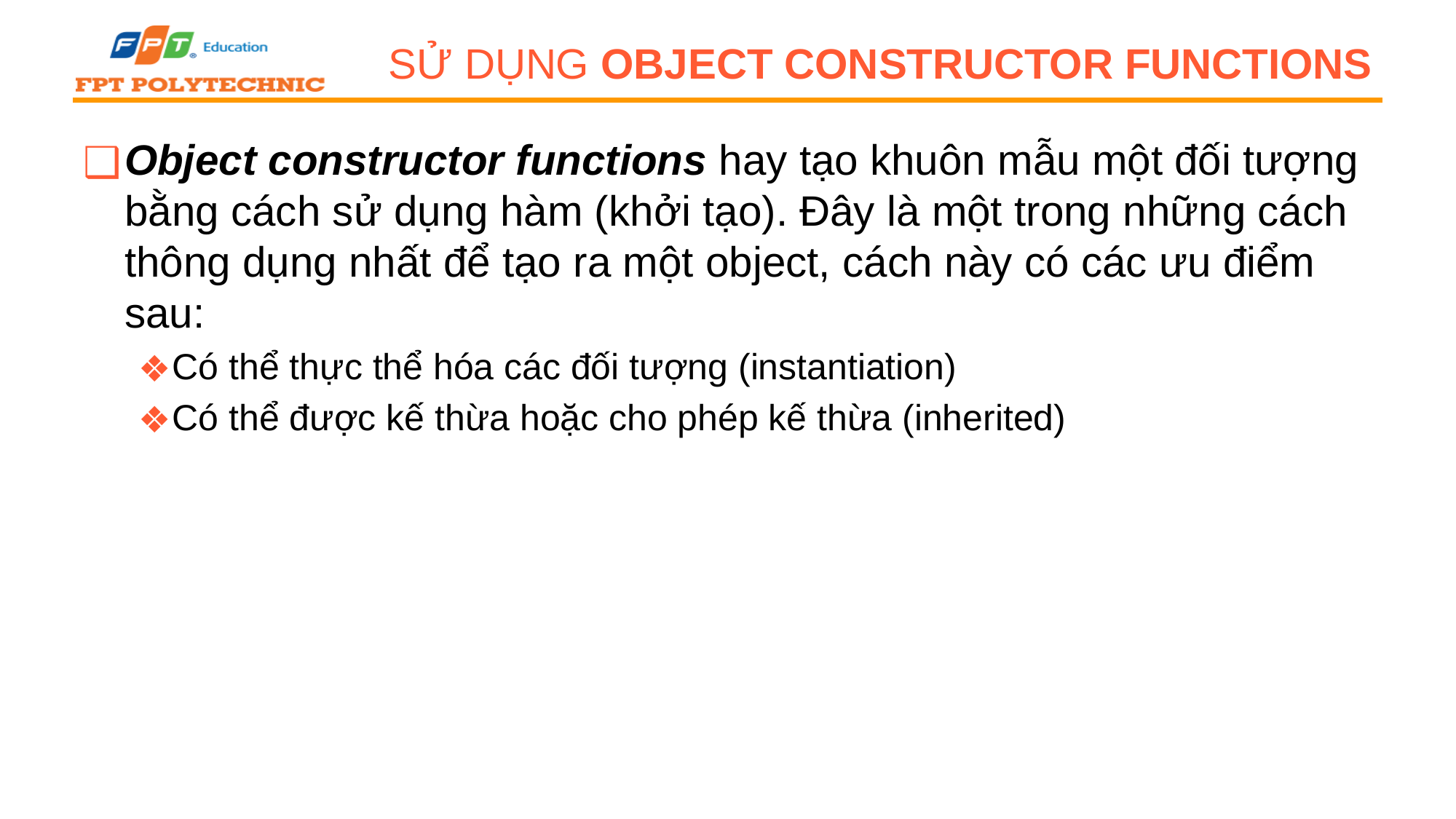

# Sử dụng Object constructor functions
Object constructor functions hay tạo khuôn mẫu một đối tượng bằng cách sử dụng hàm (khởi tạo). Đây là một trong những cách thông dụng nhất để tạo ra một object, cách này có các ưu điểm sau:
Có thể thực thể hóa các đối tượng (instantiation)
Có thể được kế thừa hoặc cho phép kế thừa (inherited)